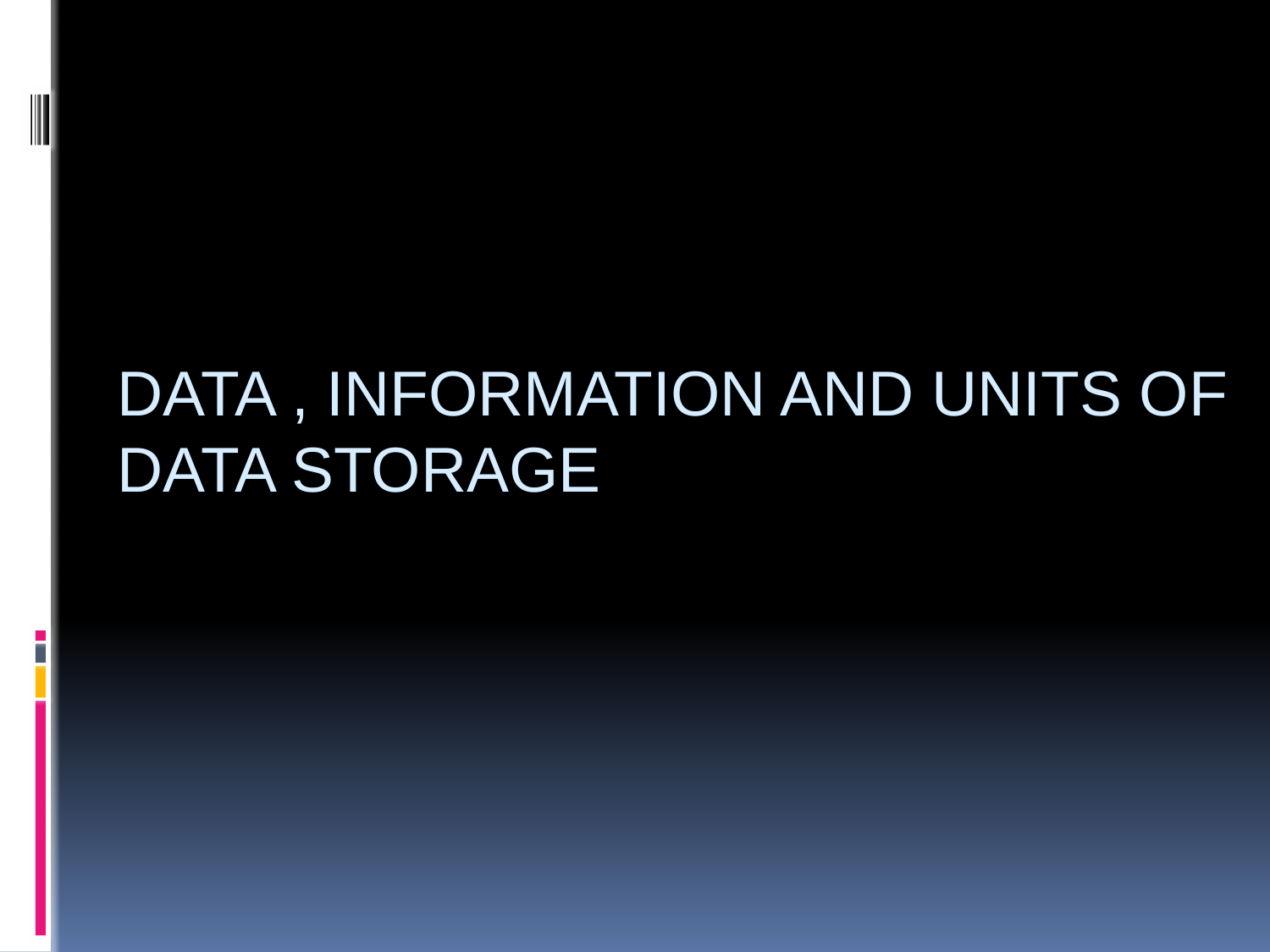

# Data , information and units of data storage